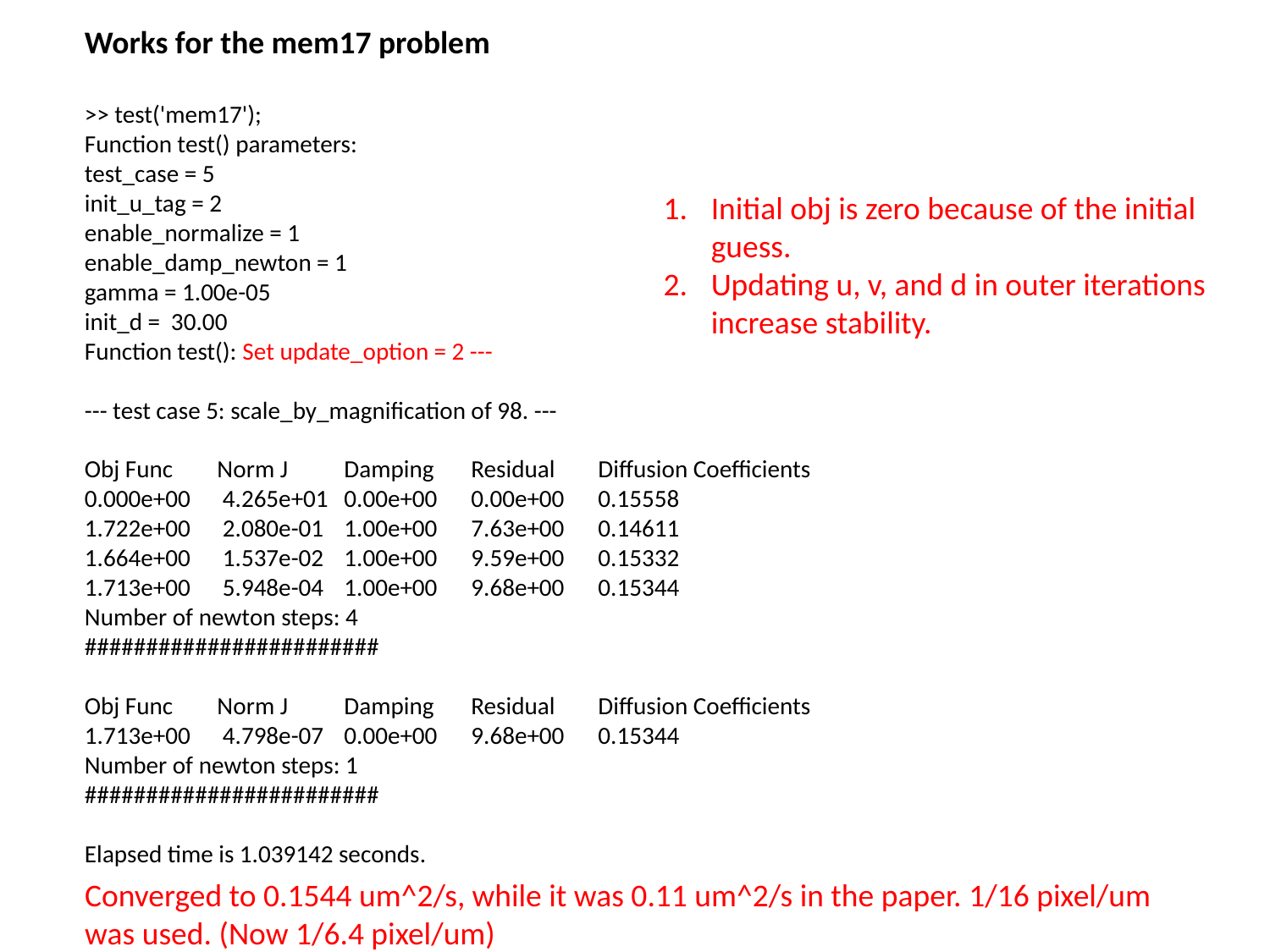

Works for the mem17 problem

>> test('mem17');
Function test() parameters:
test_case = 5
init_u_tag = 2
enable_normalize = 1
enable_damp_newton = 1
gamma = 1.00e-05
init_d =  30.00
Function test(): Set update_option = 2 ---

--- test case 5: scale_by_magnification of 98. ---

Obj Func 	 Norm J 	 Damping 	 Residual 	 Diffusion Coefficients
0.000e+00 	  4.265e+01 	 0.00e+00 	 0.00e+00 	 0.15558
1.722e+00 	  2.080e-01 	 1.00e+00 	 7.63e+00 	 0.14611
1.664e+00 	  1.537e-02 	 1.00e+00 	 9.59e+00 	 0.15332
1.713e+00 	  5.948e-04 	 1.00e+00 	 9.68e+00 	 0.15344
Number of newton steps: 4
########################

Obj Func 	 Norm J 	 Damping 	 Residual 	 Diffusion Coefficients
1.713e+00 	  4.798e-07 	 0.00e+00 	 9.68e+00 	 0.15344
Number of newton steps: 1
########################

Elapsed time is 1.039142 seconds.
Initial obj is zero because of the initial guess.
Updating u, v, and d in outer iterations increase stability.
Converged to 0.1544 um^2/s, while it was 0.11 um^2/s in the paper. 1/16 pixel/um was used. (Now 1/6.4 pixel/um)